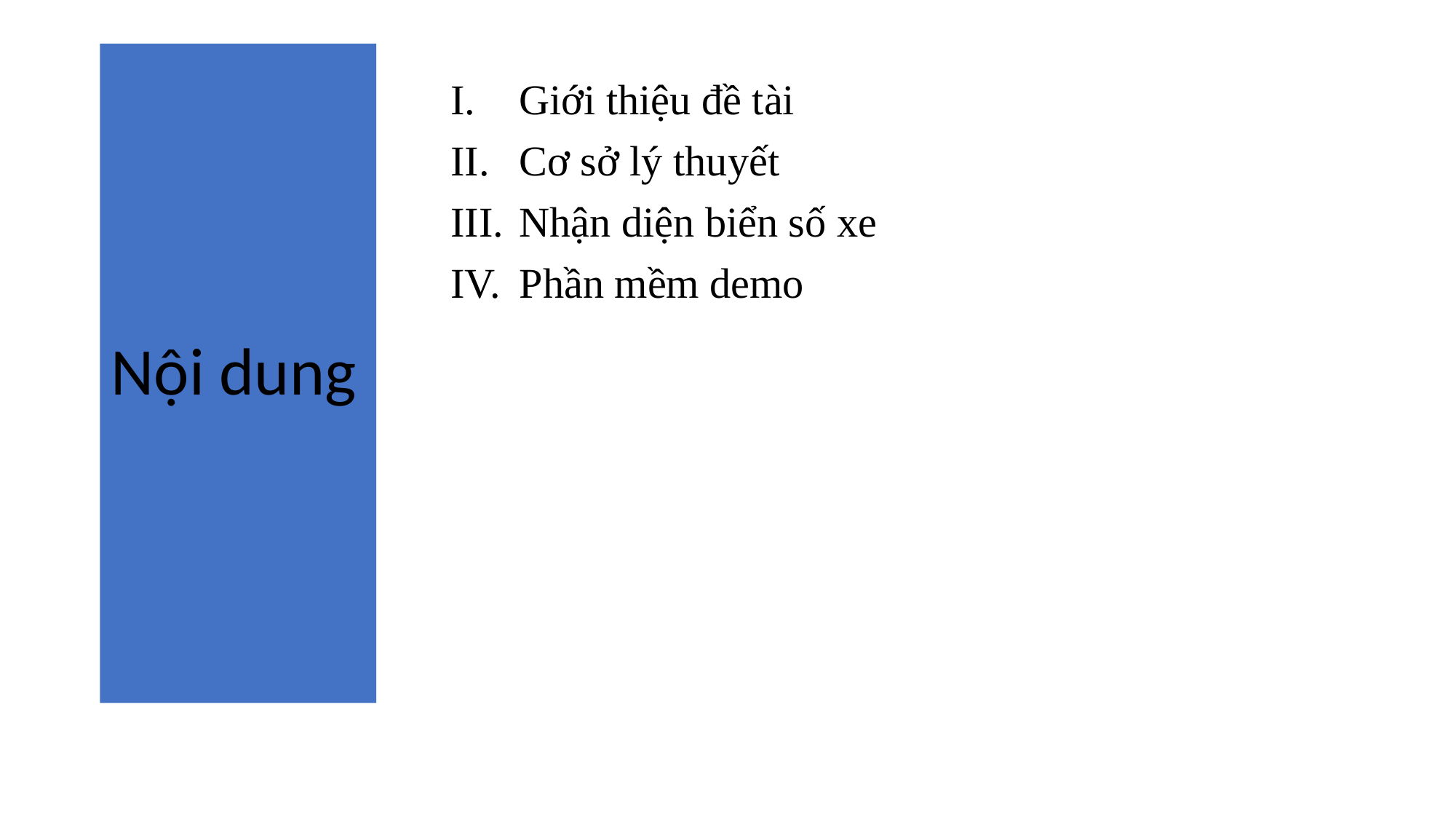

# Nội dung
Giới thiệu đề tài
Cơ sở lý thuyết
Nhận diện biển số xe
Phần mềm demo